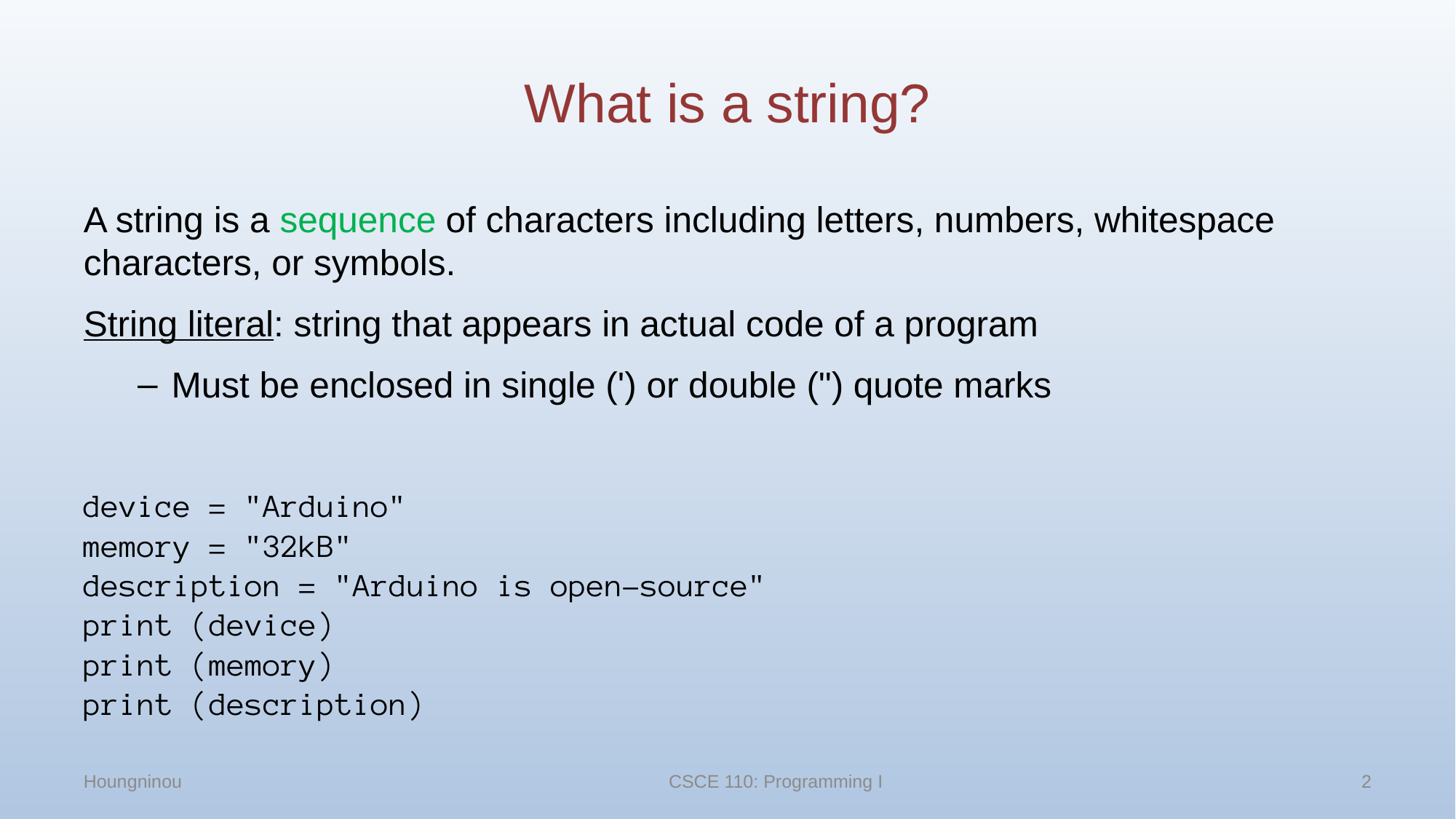

# What is a string?
A string is a sequence of characters including letters, numbers, whitespace characters, or symbols.
String literal: string that appears in actual code of a program
Must be enclosed in single (') or double (") quote marks

device = "Arduino"
memory = "32kB"
description = "Arduino is open-source"
print (device)
print (memory)
print (description)
Houngninou
CSCE 110: Programming I
2